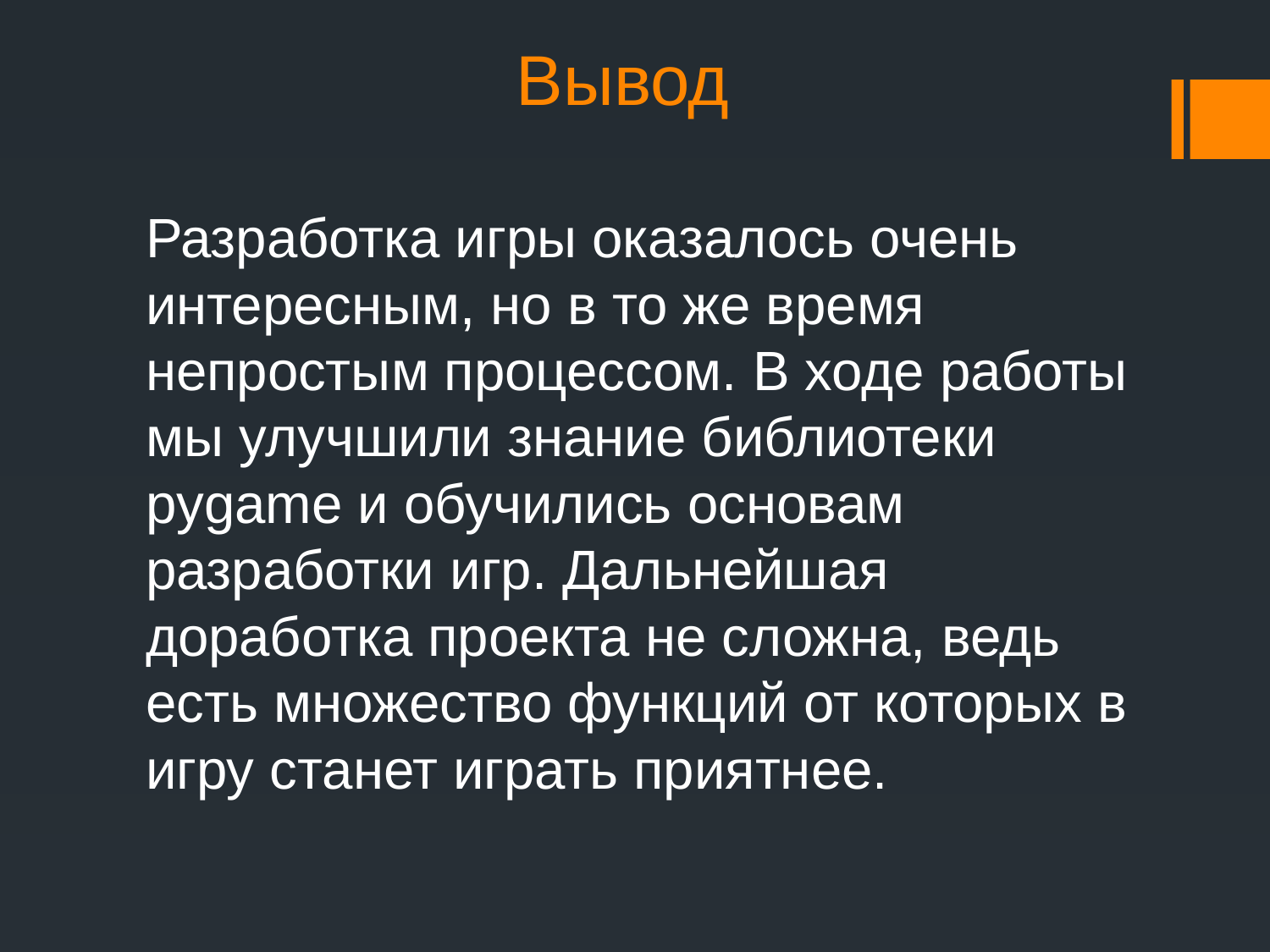

# Вывод
Разработка игры оказалось очень интересным, но в то же время непростым процессом. В ходе работы мы улучшили знание библиотеки pygame и обучились основам разработки игр. Дальнейшая доработка проекта не сложна, ведь есть множество функций от которых в игру станет играть приятнее.